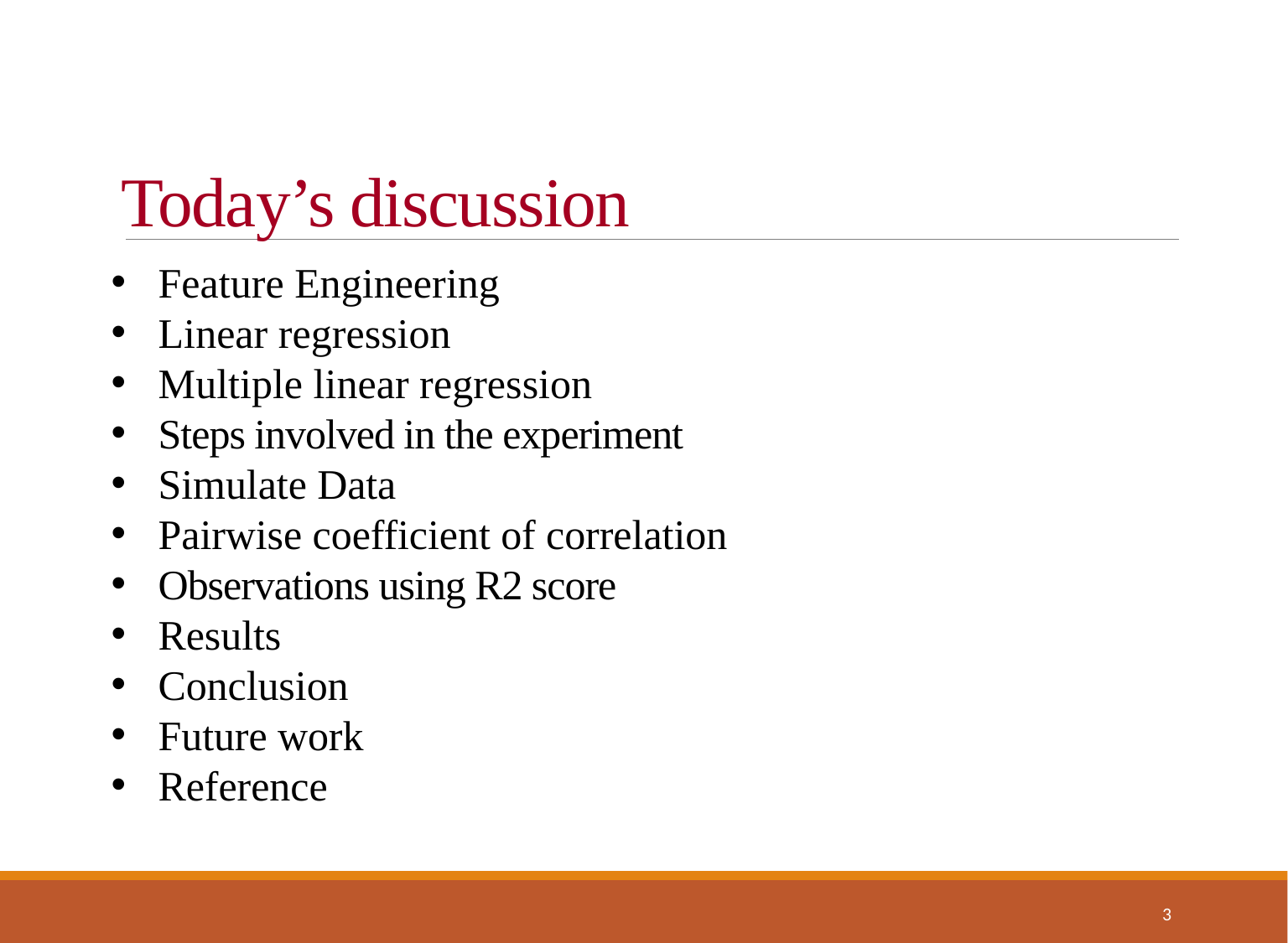

# Today’s discussion

Feature Engineering
Linear regression
Multiple linear regression
Steps involved in the experiment
Simulate Data
Pairwise coefficient of correlation
Observations using R2 score
Results
Conclusion
Future work
Reference

3